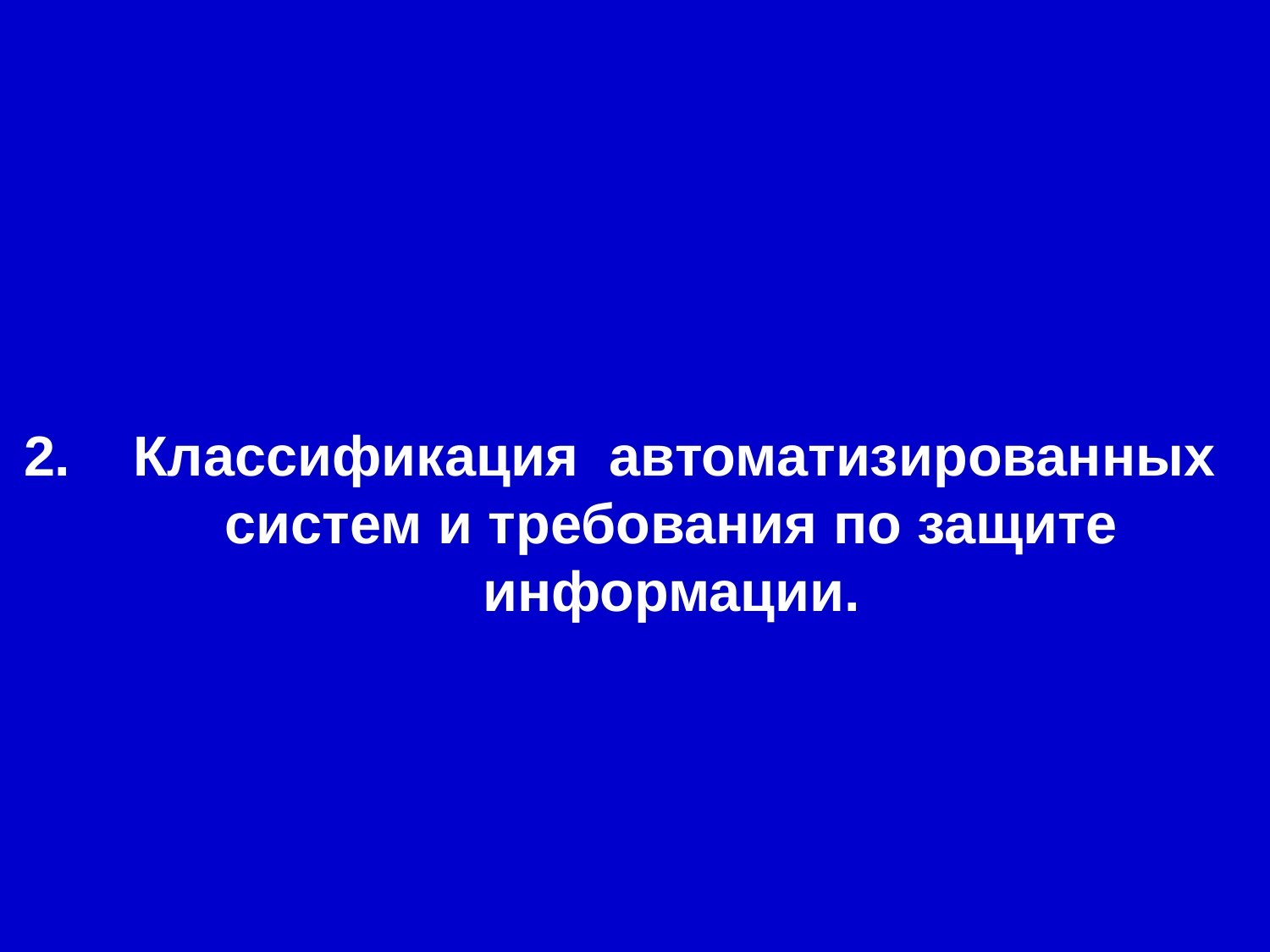

2.    Классификация  автоматизированных систем и требования по защите информации.